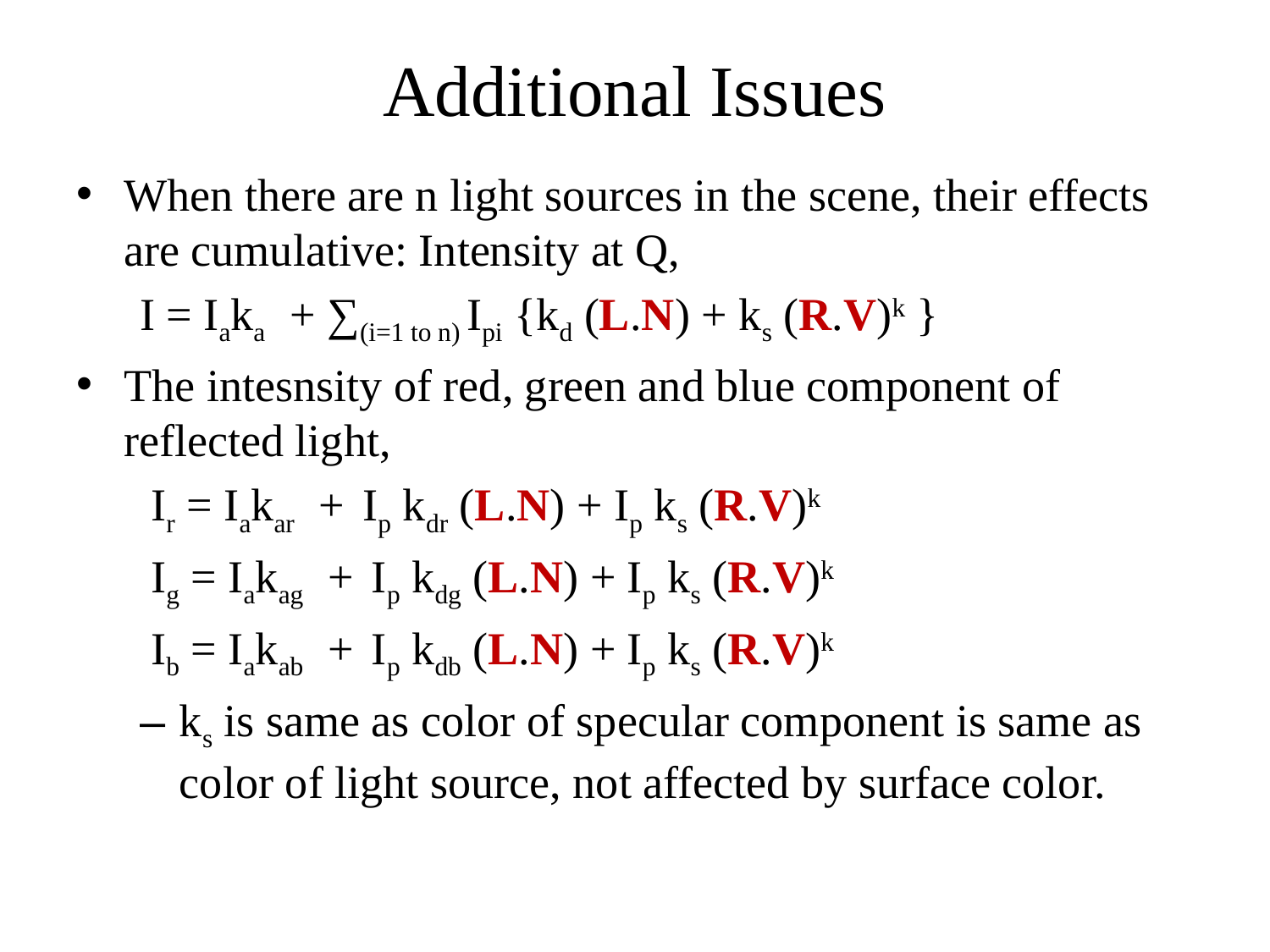

# Additional Issues
When there are n light sources in the scene, their effects are cumulative: Intensity at Q,
I = Iaka   + ∑(i=1 to n) Ipi {kd (L.N) + ks (R.V)k }
The intesnsity of red, green and blue component of reflected light,
 Ir = Iakar   +  Ip kdr (L.N) + Ip ks (R.V)k
 Ig = Iakag   +  Ip kdg (L.N) + Ip ks (R.V)k
 Ib = Iakab   +  Ip kdb (L.N) + Ip ks (R.V)k
ks is same as color of specular component is same as color of light source, not affected by surface color.